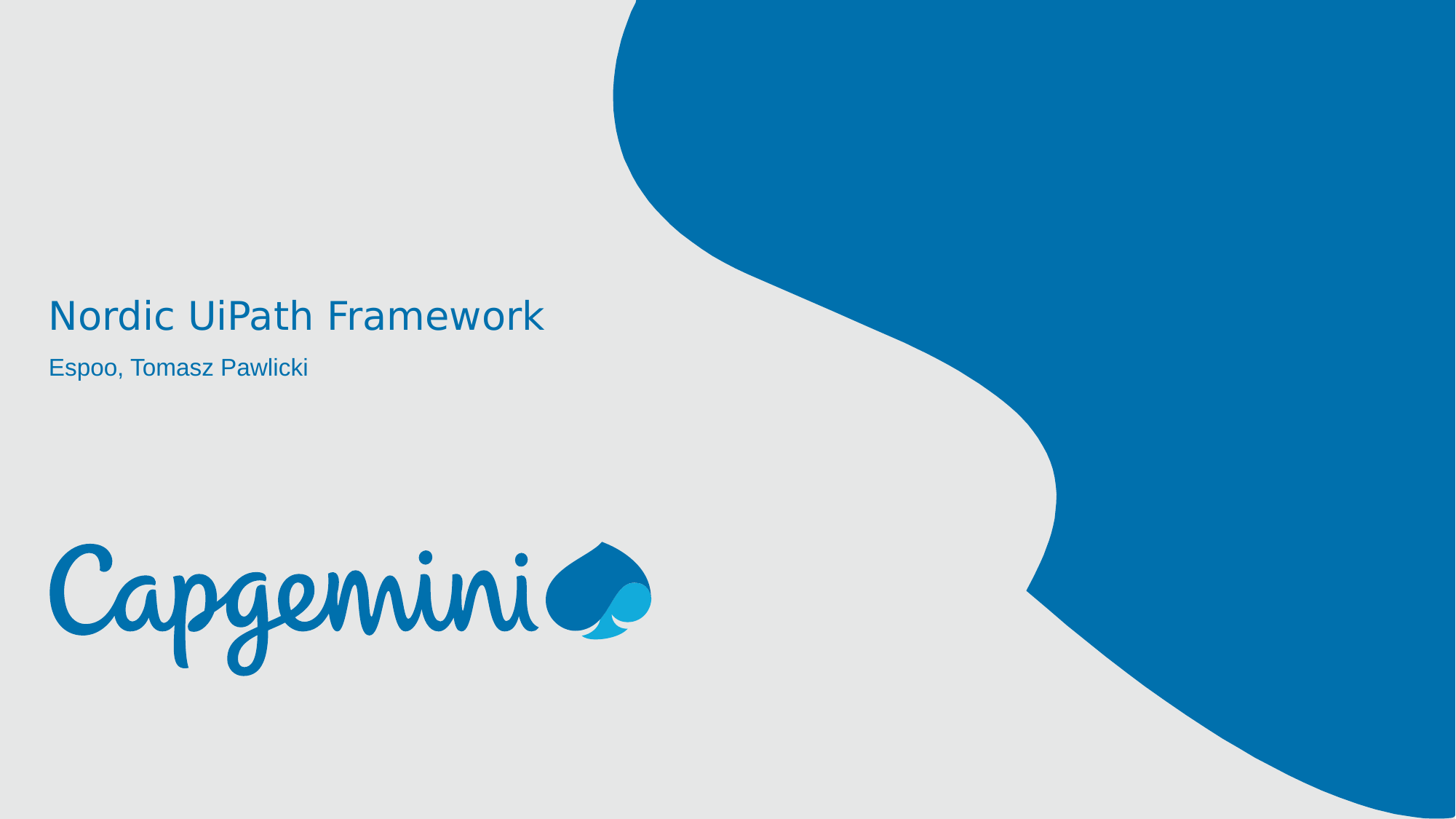

# Nordic UiPath Framework
Espoo, Tomasz Pawlicki